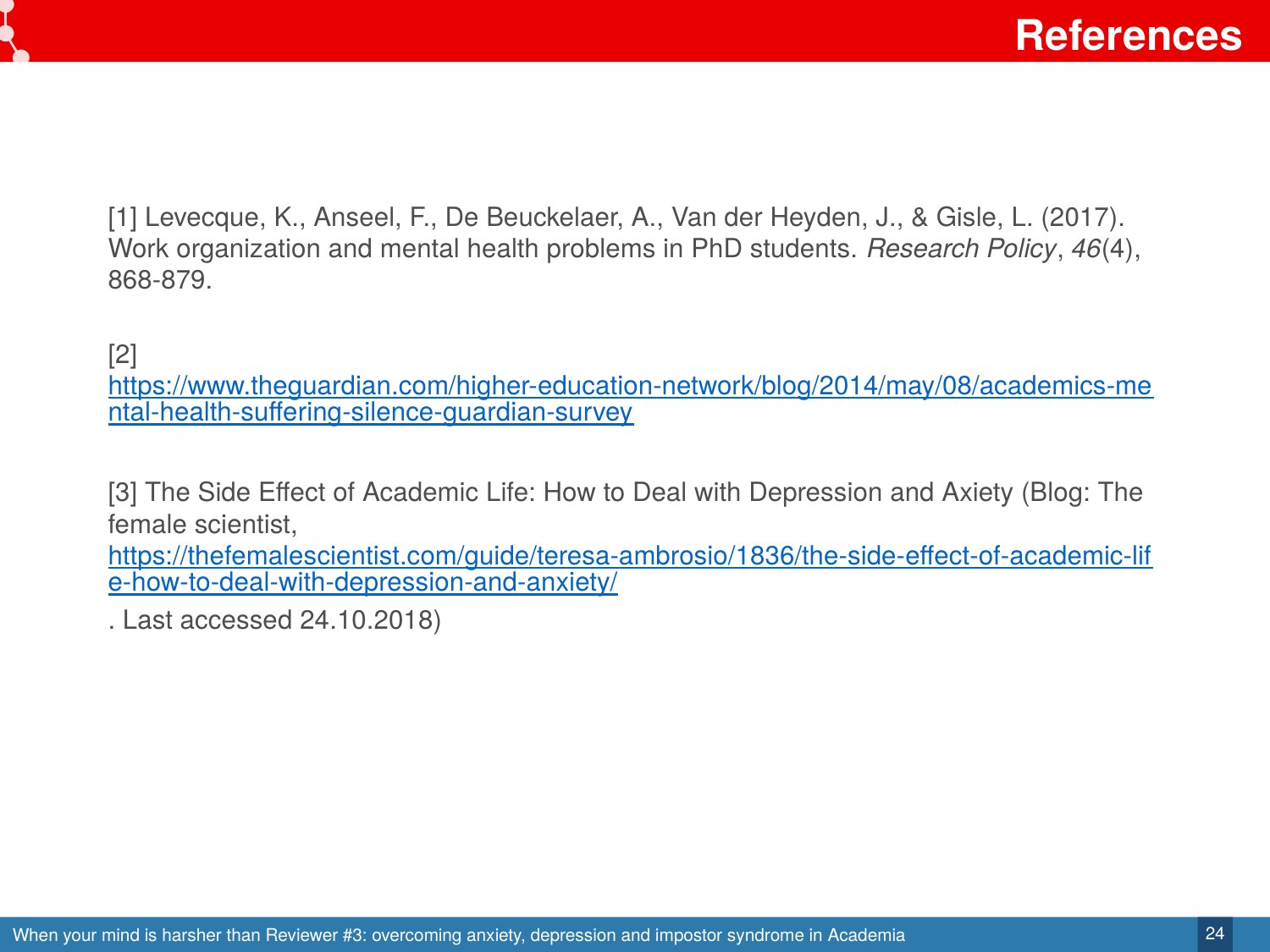

# References

[1] Levecque, K., Anseel, F., De Beuckelaer, A., Van der Heyden, J., & Gisle, L. (2017). Work organization and mental health problems in PhD students. Research Policy, 46(4), 868-879.

[2] https://www.theguardian.com/higher-education-network/blog/2014/may/08/academics-mental-health-suffering-silence-guardian-survey

[3] The Side Effect of Academic Life: How to Deal with Depression and Axiety (Blog: The female scientist, https://thefemalescientist.com/guide/teresa-ambrosio/1836/the-side-effect-of-academic-life-how-to-deal-with-depression-and-anxiety/. Last accessed 24.10.2018)

24